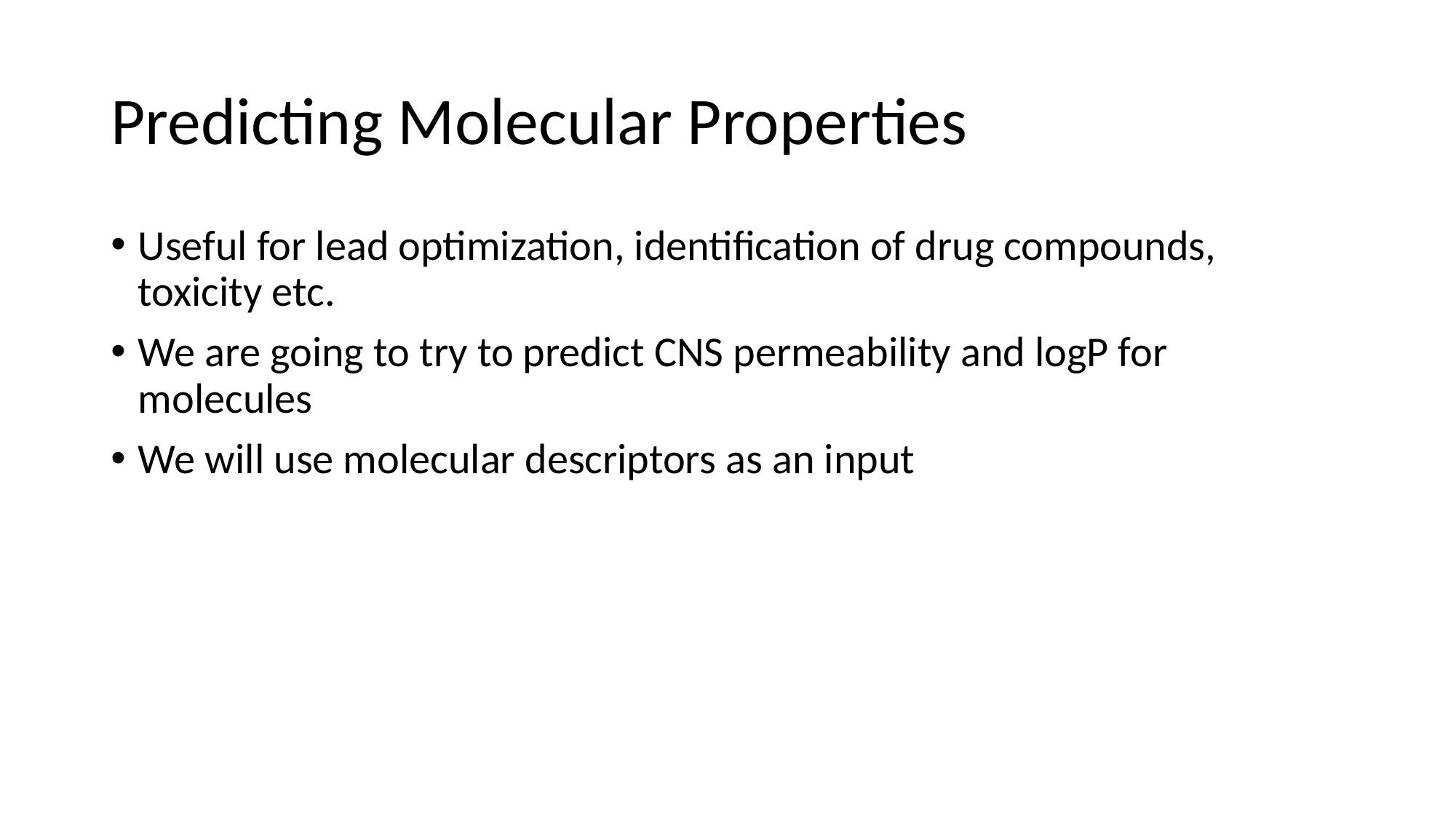

# Predicting Molecular Properties
Useful for lead optimization, identification of drug compounds, toxicity etc.
We are going to try to predict CNS permeability and logP for molecules
We will use molecular descriptors as an input